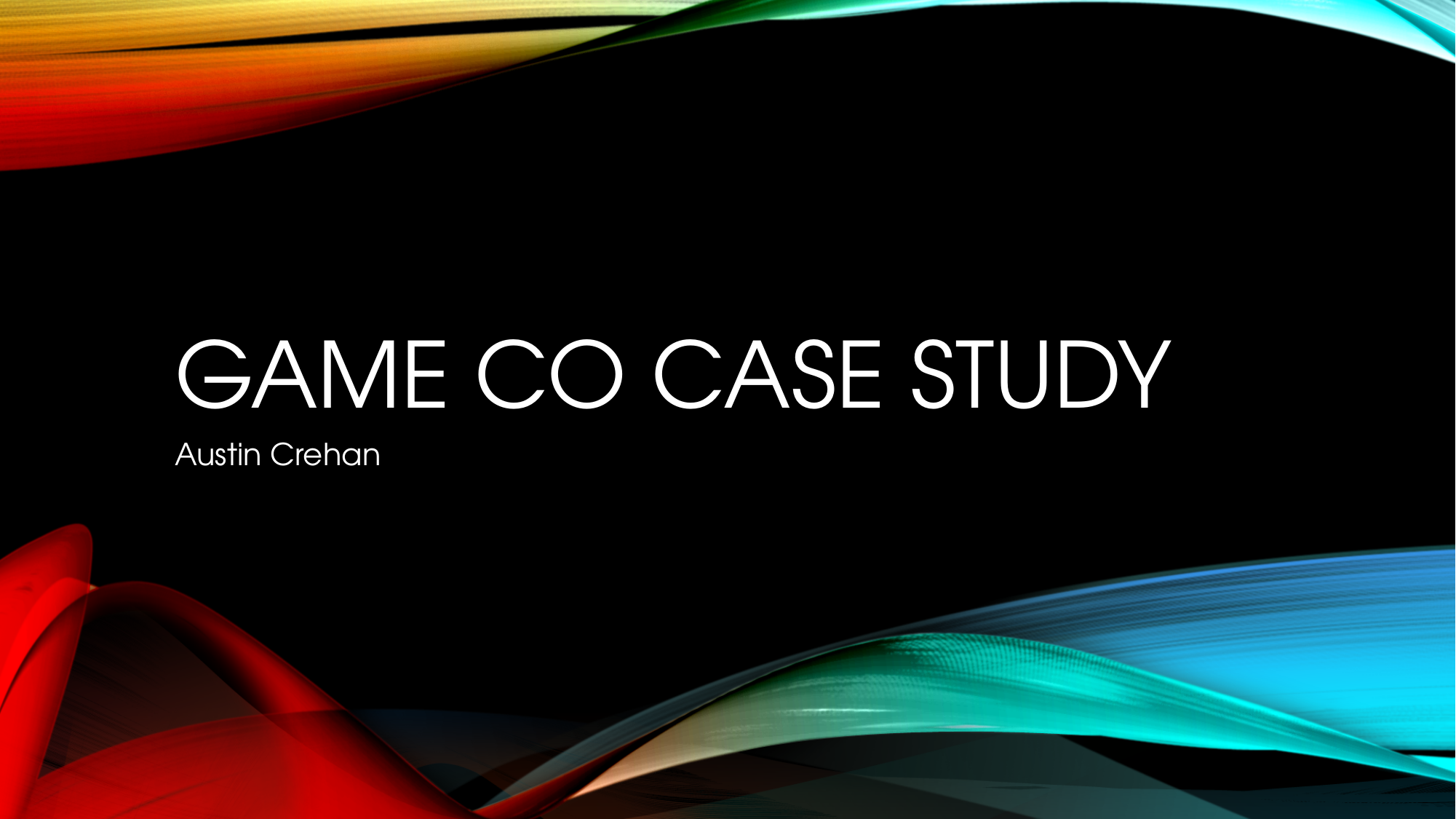

# Game co case study
Austin Crehan